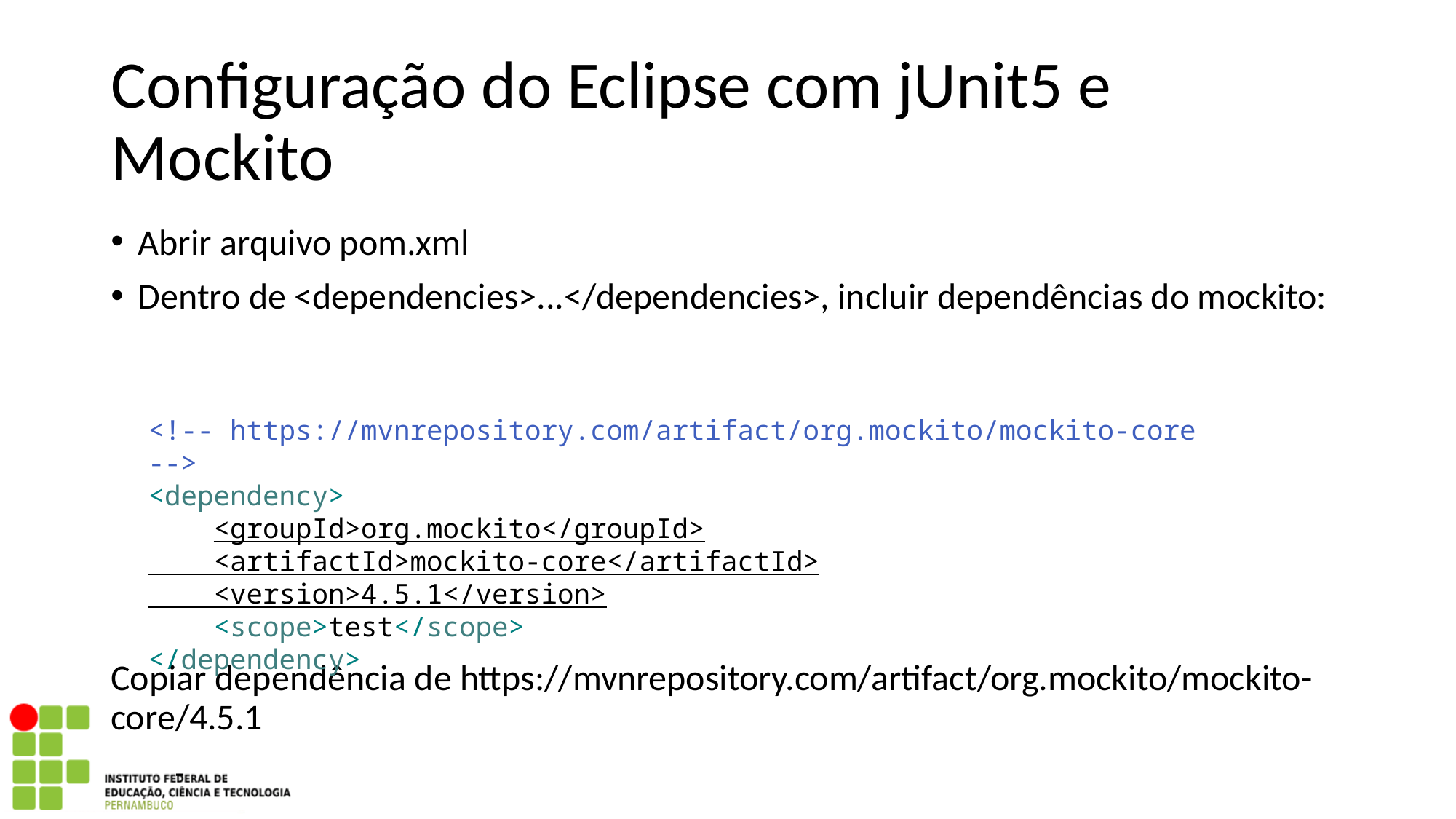

Configuração do Eclipse com jUnit5 e Mockito
Abrir arquivo pom.xml
Dentro de <dependencies>...</dependencies>, incluir dependências do mockito:

Copiar dependência de https://mvnrepository.com/artifact/org.mockito/mockito-core/4.5.1

<!-- https://mvnrepository.com/artifact/org.mockito/mockito-core -->
<dependency>
    <groupId>org.mockito</groupId>
    <artifactId>mockito-core</artifactId>
    <version>4.5.1</version>
    <scope>test</scope>
</dependency>